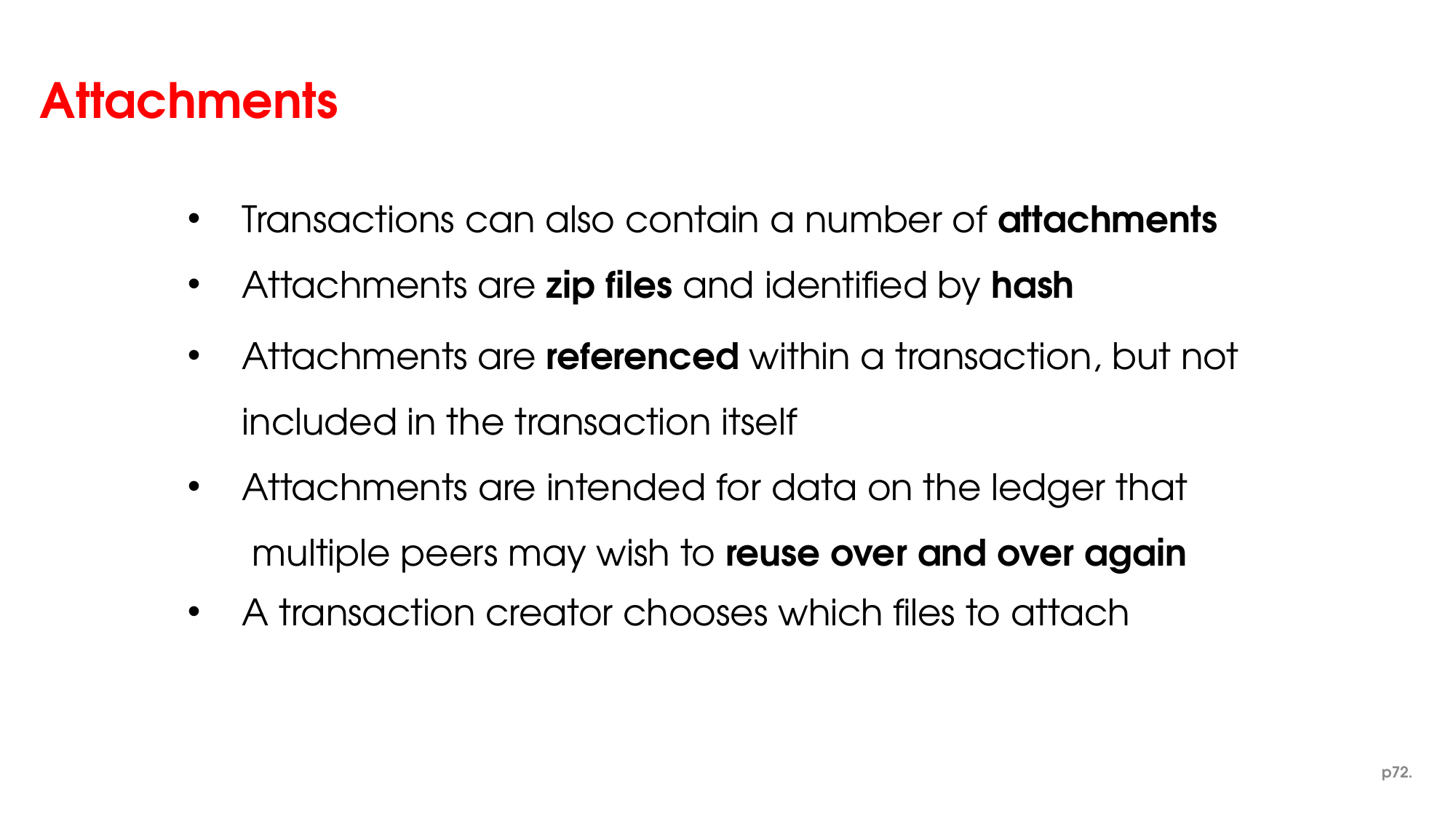

# Attachments
Transactions can also contain a number of attachments
Attachments are zip files and identified by hash
Attachments are referenced within a transaction, but not  included in the transaction itself
Attachments are intended for data on the ledger that  multiple peers may wish to reuse over and over again
A transaction creator chooses which files to attach
p72.